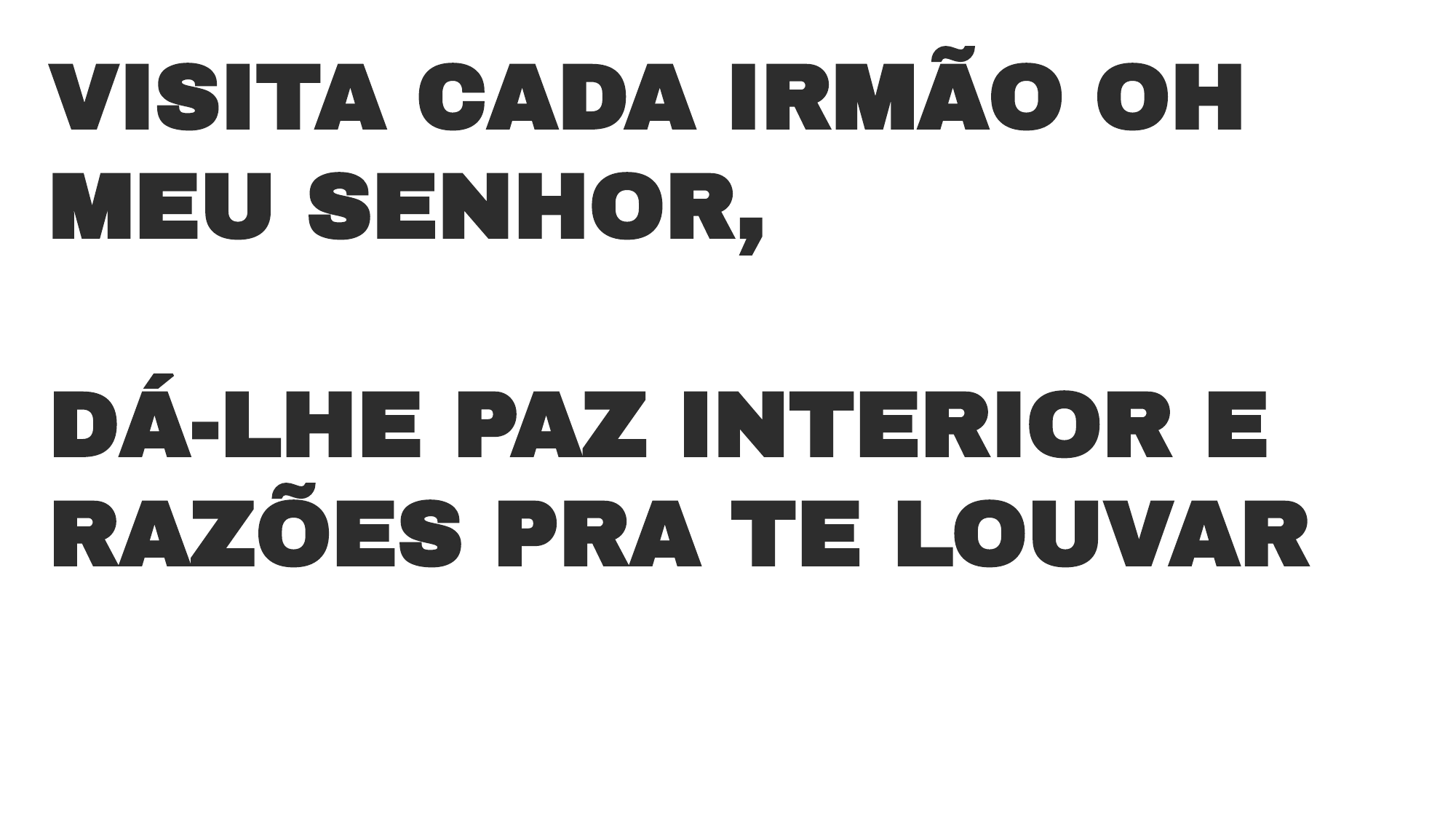

VISITA CADA IRMÃO OH MEU SENHOR,
DÁ-LHE PAZ INTERIOR E RAZÕES PRA TE LOUVAR